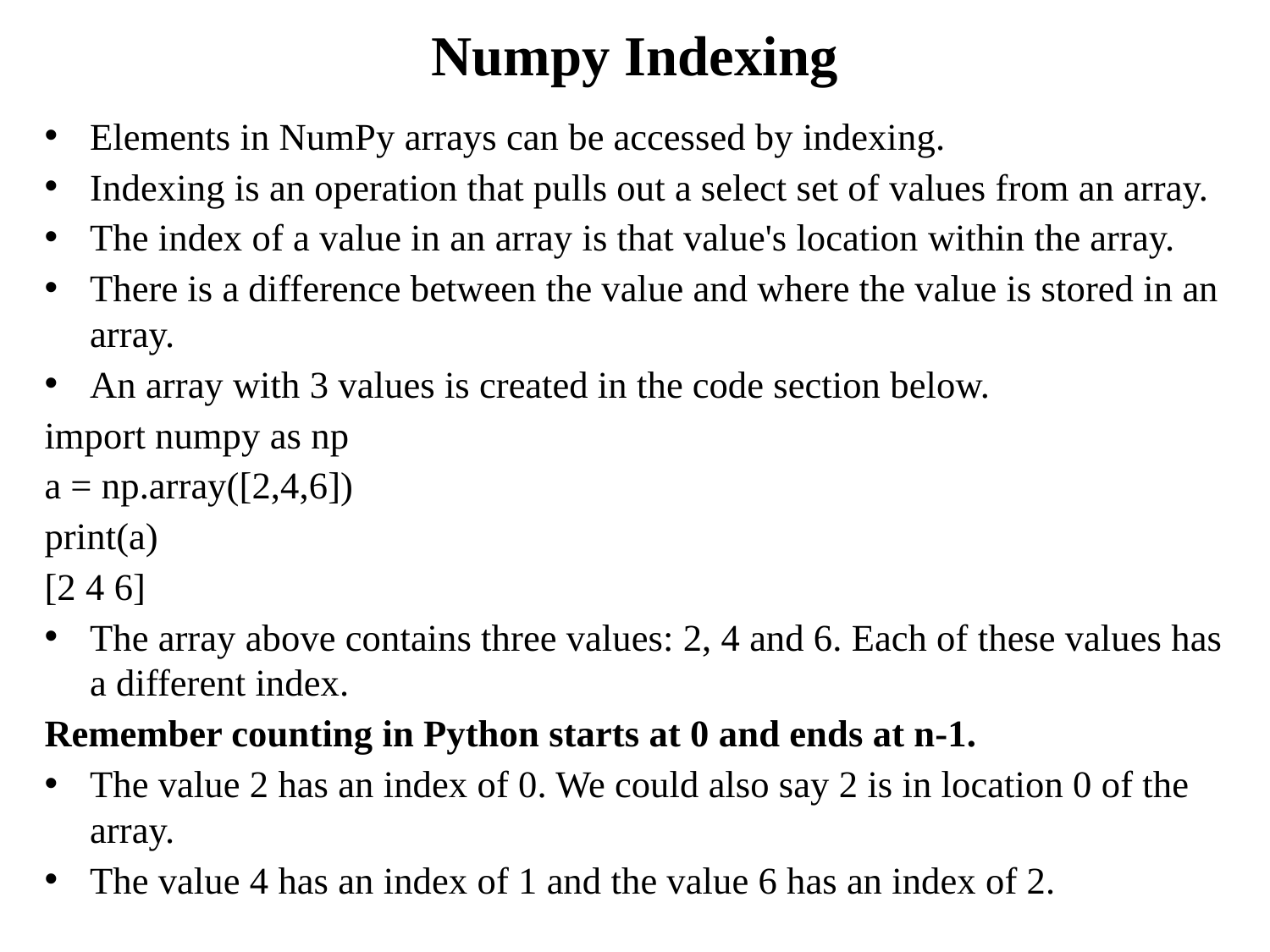

# Numpy Indexing
Elements in NumPy arrays can be accessed by indexing.
Indexing is an operation that pulls out a select set of values from an array.
The index of a value in an array is that value's location within the array.
There is a difference between the value and where the value is stored in an array.
An array with 3 values is created in the code section below.
import numpy as np
a = np.array([2,4,6])
print(a)
[2 4 6]
The array above contains three values: 2, 4 and 6. Each of these values has a different index.
Remember counting in Python starts at 0 and ends at n-1.
The value 2 has an index of 0. We could also say 2 is in location 0 of the array.
The value 4 has an index of 1 and the value 6 has an index of 2.